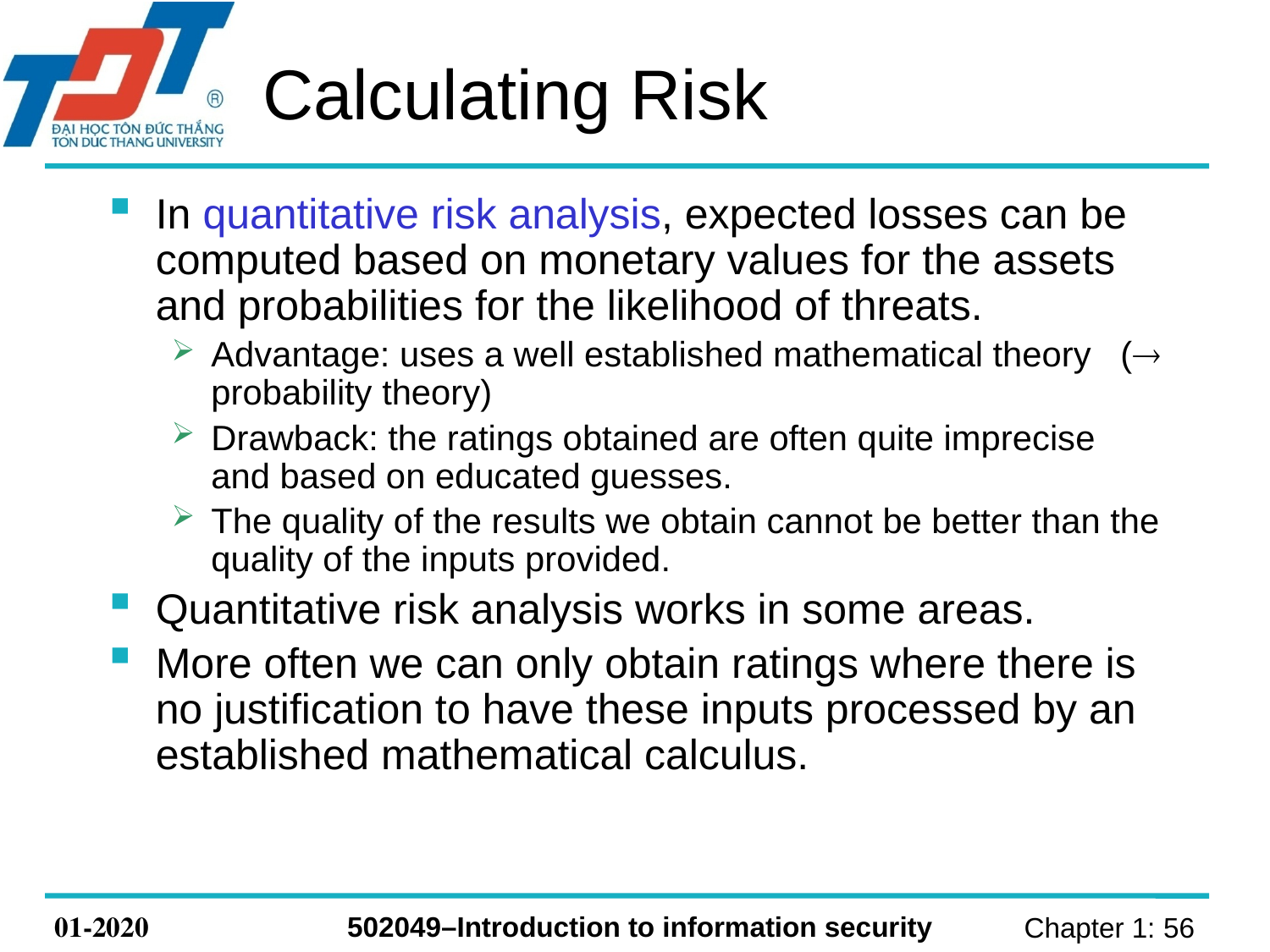

# Calculating Risk
In quantitative risk analysis, expected losses can be computed based on monetary values for the assets and probabilities for the likelihood of threats.
Advantage: uses a well established mathematical theory   (→ probability theory)
Drawback: the ratings obtained are often quite imprecise and based on educated guesses.
The quality of the results we obtain cannot be better than the quality of the inputs provided.
Quantitative risk analysis works in some areas.
More often we can only obtain ratings where there is no justification to have these inputs processed by an established mathematical calculus.